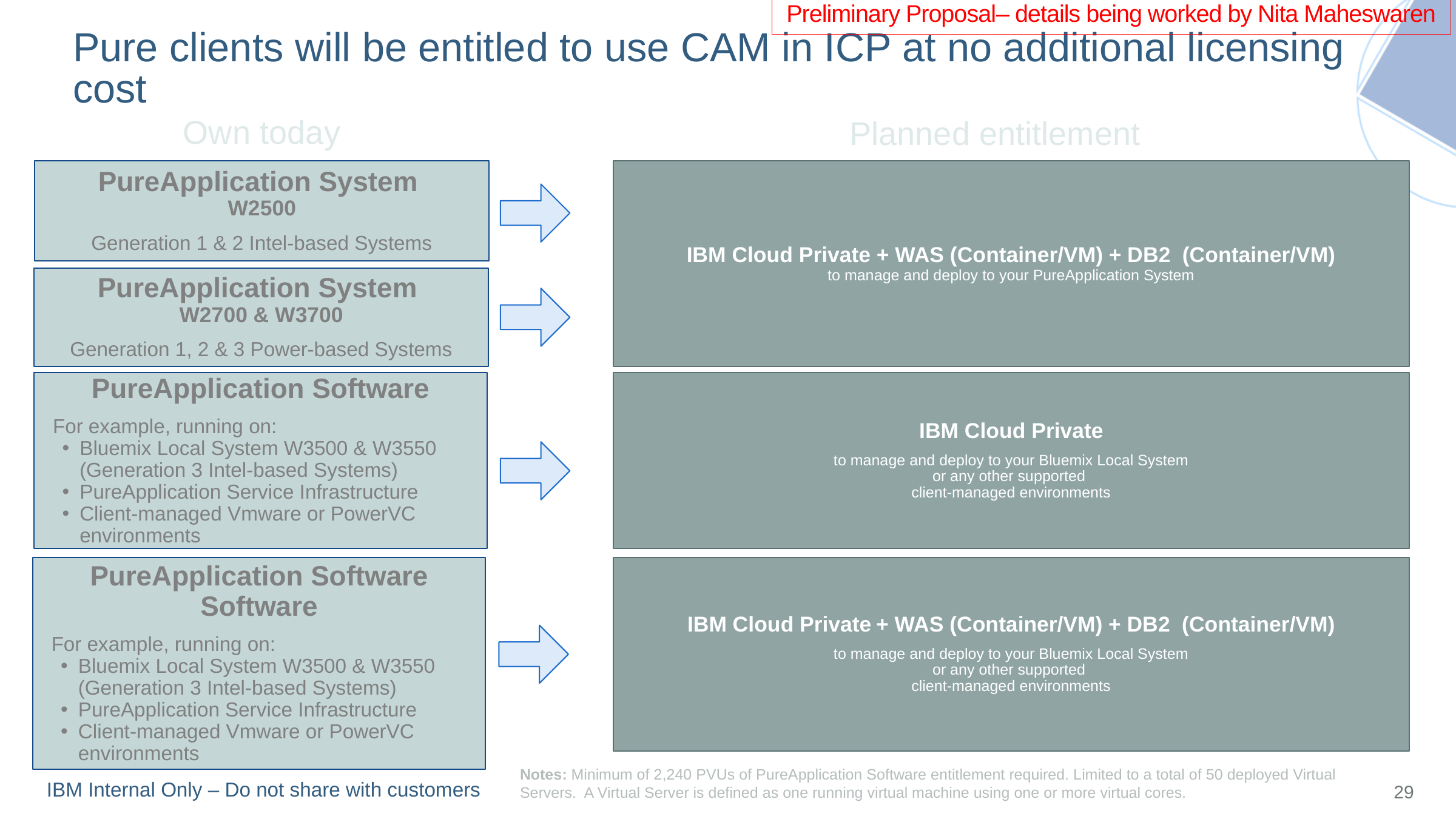

Preliminary Proposal– details being worked by Nita Maheswaren
# Pure clients will be entitled to use CAM in ICP at no additional licensing cost
Own today
Planned entitlement
IBM Cloud Private + WAS (Container/VM) + DB2  (Container/VM)
to manage and deploy to your PureApplication System
PureApplication System
W2500
Generation 1 & 2 Intel-based Systems

PureApplication System
W2700 & W3700
Generation 1, 2 & 3 Power-based Systems

PureApplication Software
For example, running on:
Bluemix Local System W3500 & W3550 (Generation 3 Intel-based Systems)
PureApplication Service Infrastructure
Client-managed Vmware or PowerVC environments
IBM Cloud Private
to manage and deploy to your Bluemix Local System
or any other supported
client-managed environments

IBM Cloud Private + WAS (Container/VM) + DB2  (Container/VM)
to manage and deploy to your Bluemix Local System
or any other supported
client-managed environments
PureApplication Software Software
For example, running on:
Bluemix Local System W3500 & W3550 (Generation 3 Intel-based Systems)
PureApplication Service Infrastructure
Client-managed Vmware or PowerVC environments

Notes: Minimum of 2,240 PVUs of PureApplication Software entitlement required. Limited to a total of 50 deployed Virtual Servers.  A Virtual Server is defined as one running virtual machine using one or more virtual cores.
29